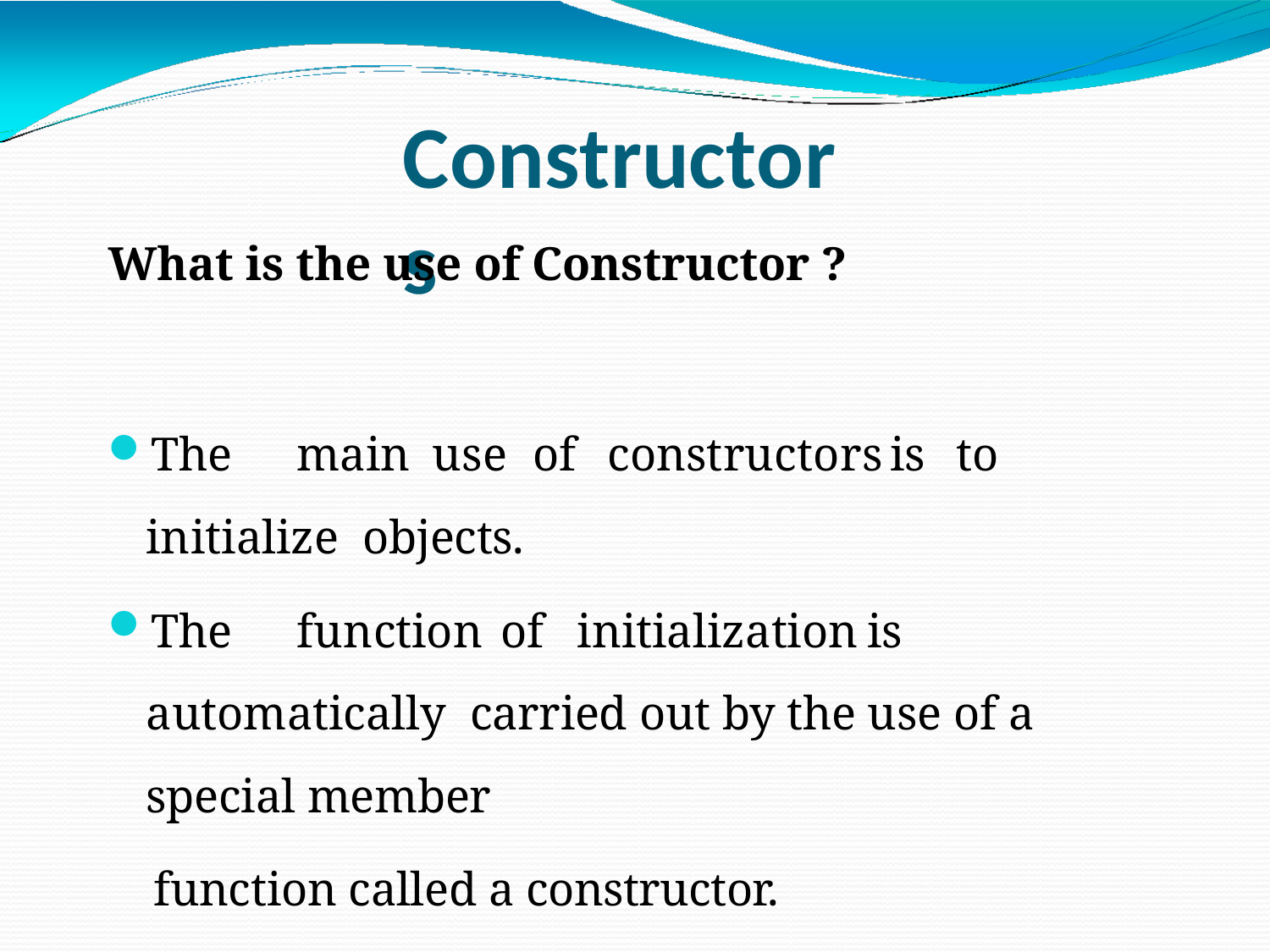

# Constructors
What is the use of Constructor ?

The	main	use	of	constructors	is	to	initialize  objects.
The	function	of	initialization	is	automatically  carried out by the use of a special member
function called a constructor.